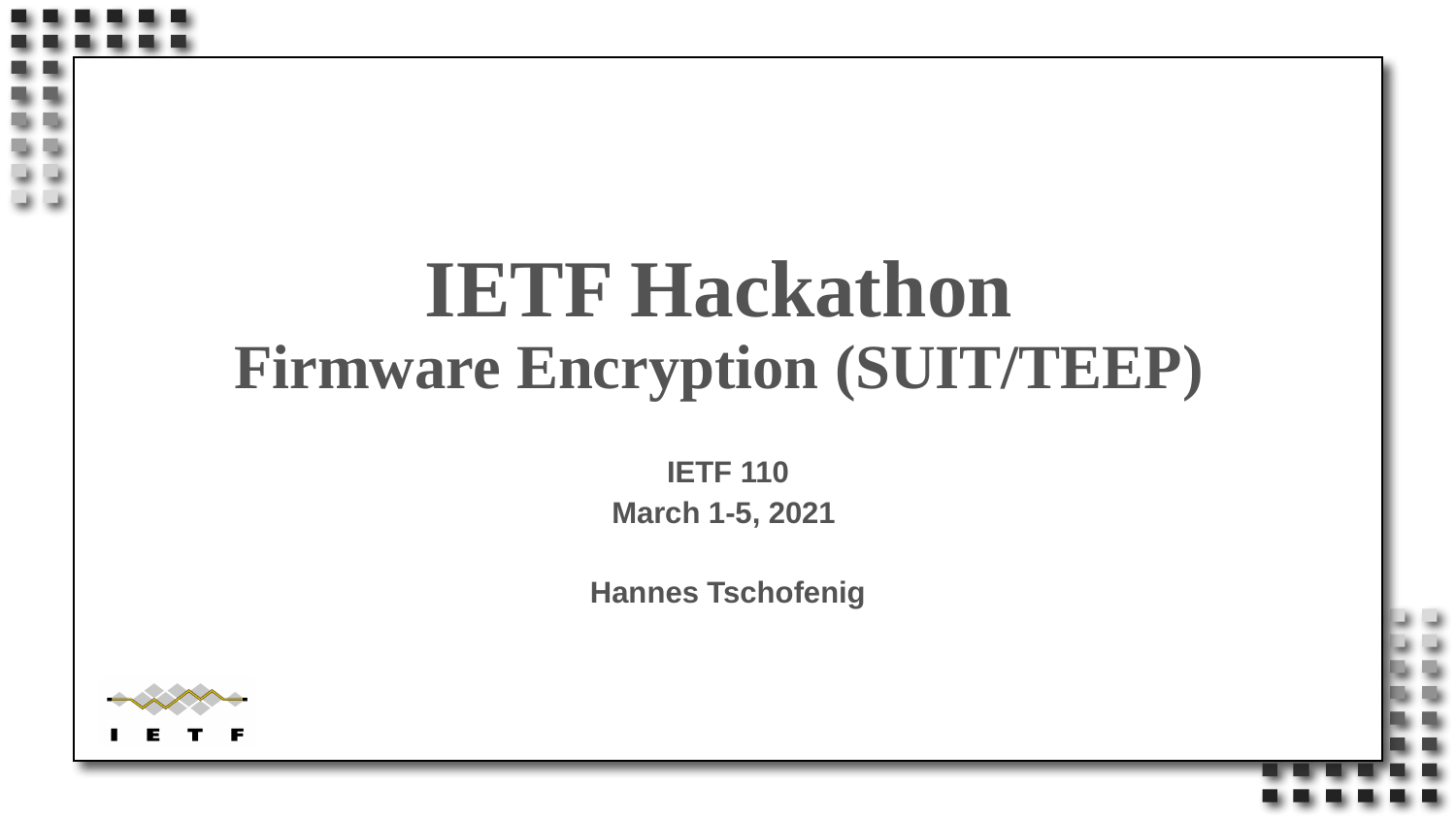

# IETF Hackathon Firmware Encryption (SUIT/TEEP)
IETF 110
March 1-5, 2021

Hannes Tschofenig